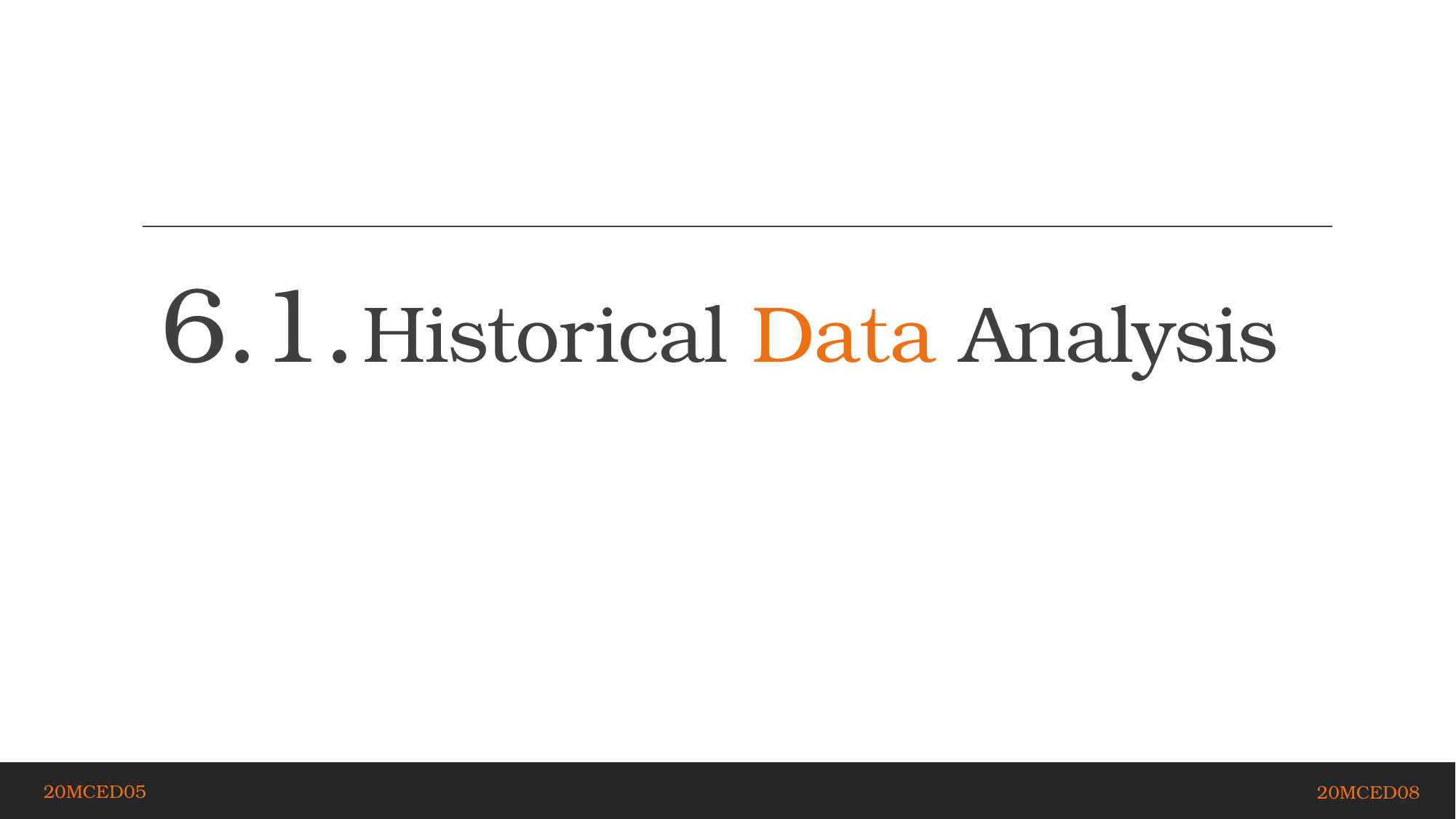

# 6.1. Historical Data Analysis

sd
20MCED05
20MCED08